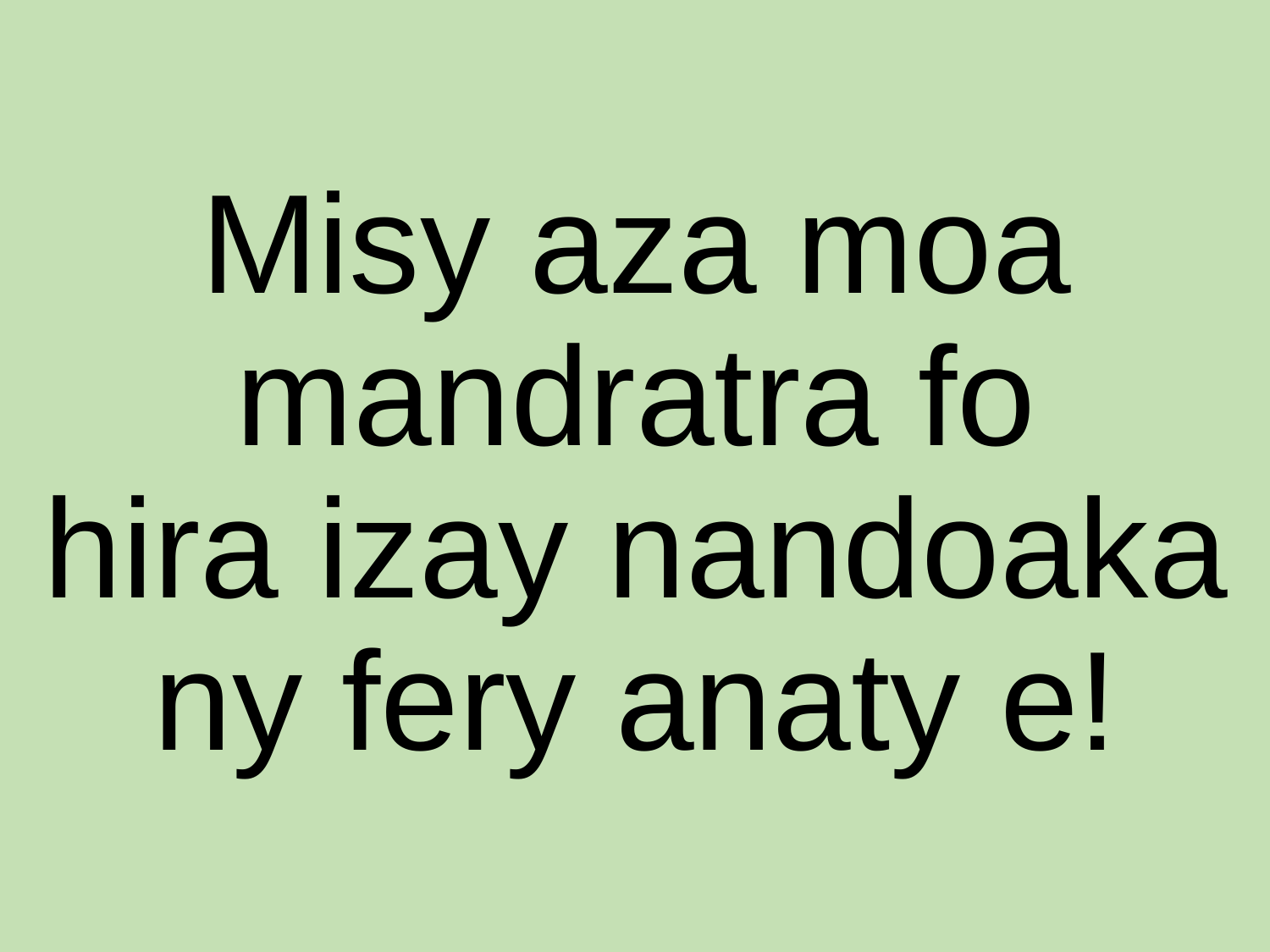

Misy aza moa mandratra fo
hira izay nandoaka ny fery anaty e!